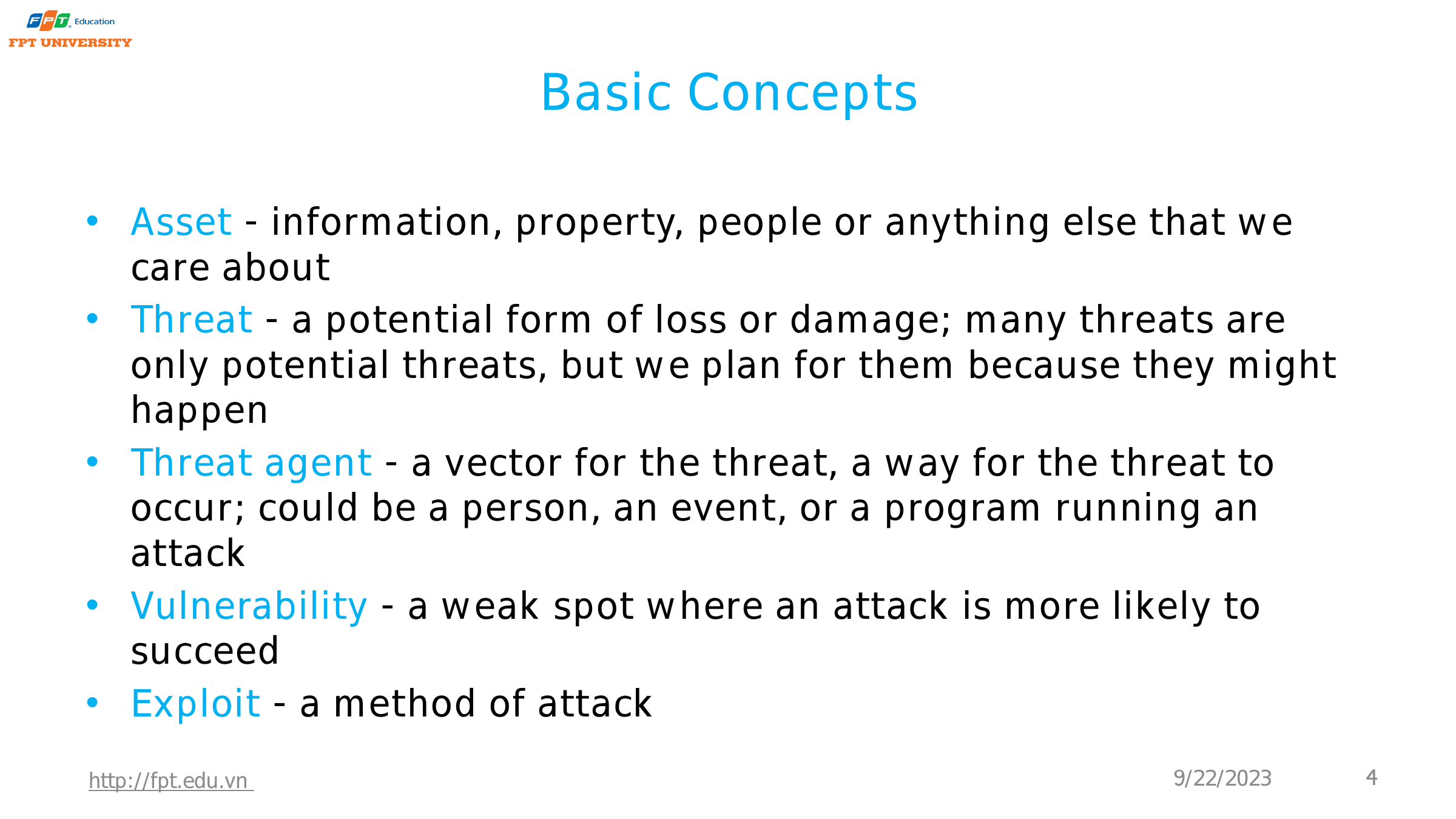

# Basic Concepts
Asset - information, property, people or anything else that we care about
Threat - a potential form of loss or damage; many threats are only potential threats, but we plan for them because they might happen
Threat agent - a vector for the threat, a way for the threat to occur; could be a person, an event, or a program running an attack
Vulnerability - a weak spot where an attack is more likely to succeed
Exploit - a method of attack
http://fpt.edu.vn
9/22/2023
4